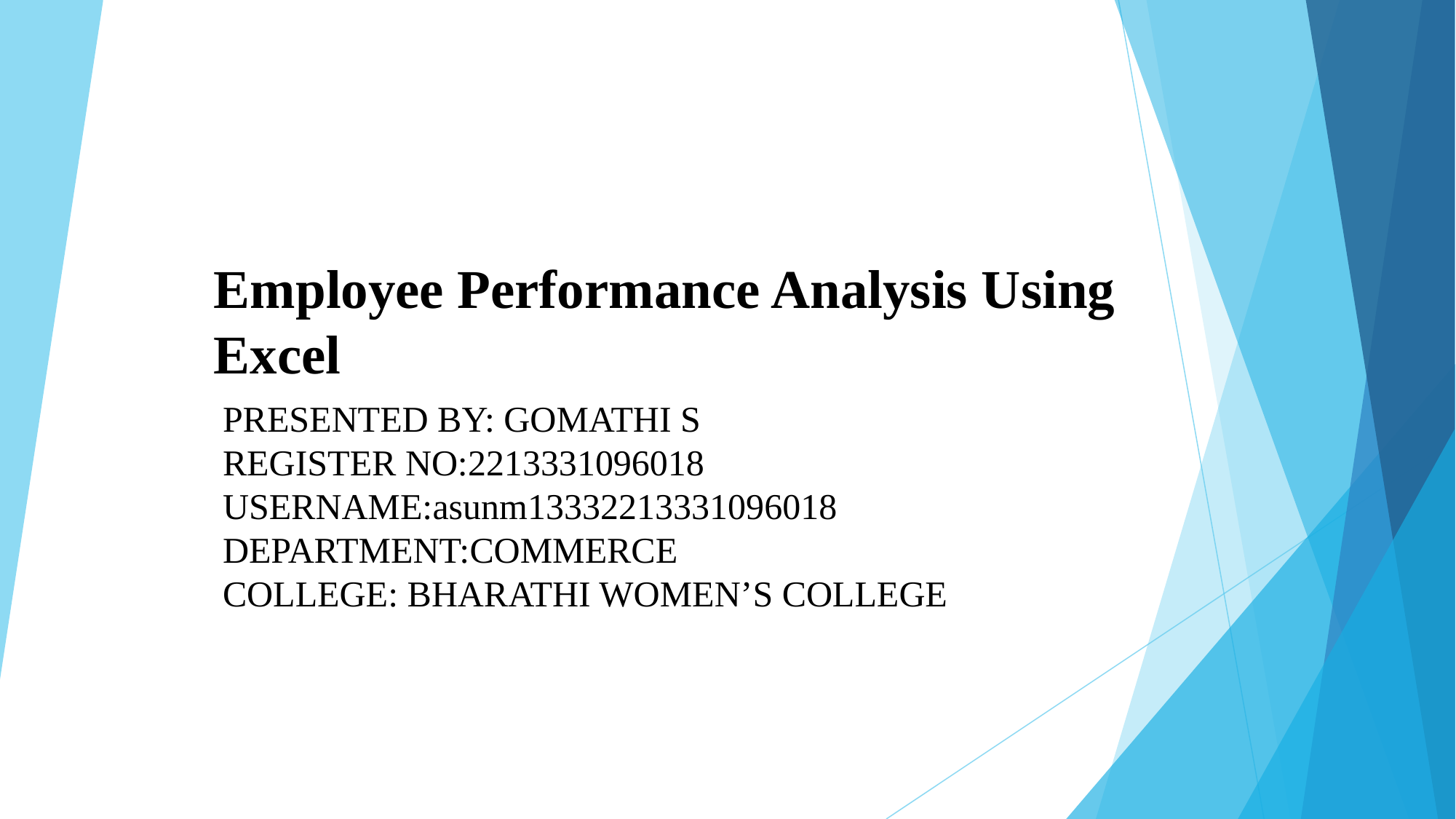

# Employee Performance Analysis Using Excel
PRESENTED BY: GOMATHI S
REGISTER NO:2213331096018
USERNAME:asunm13332213331096018
DEPARTMENT:COMMERCE
COLLEGE: BHARATHI WOMEN’S COLLEGE